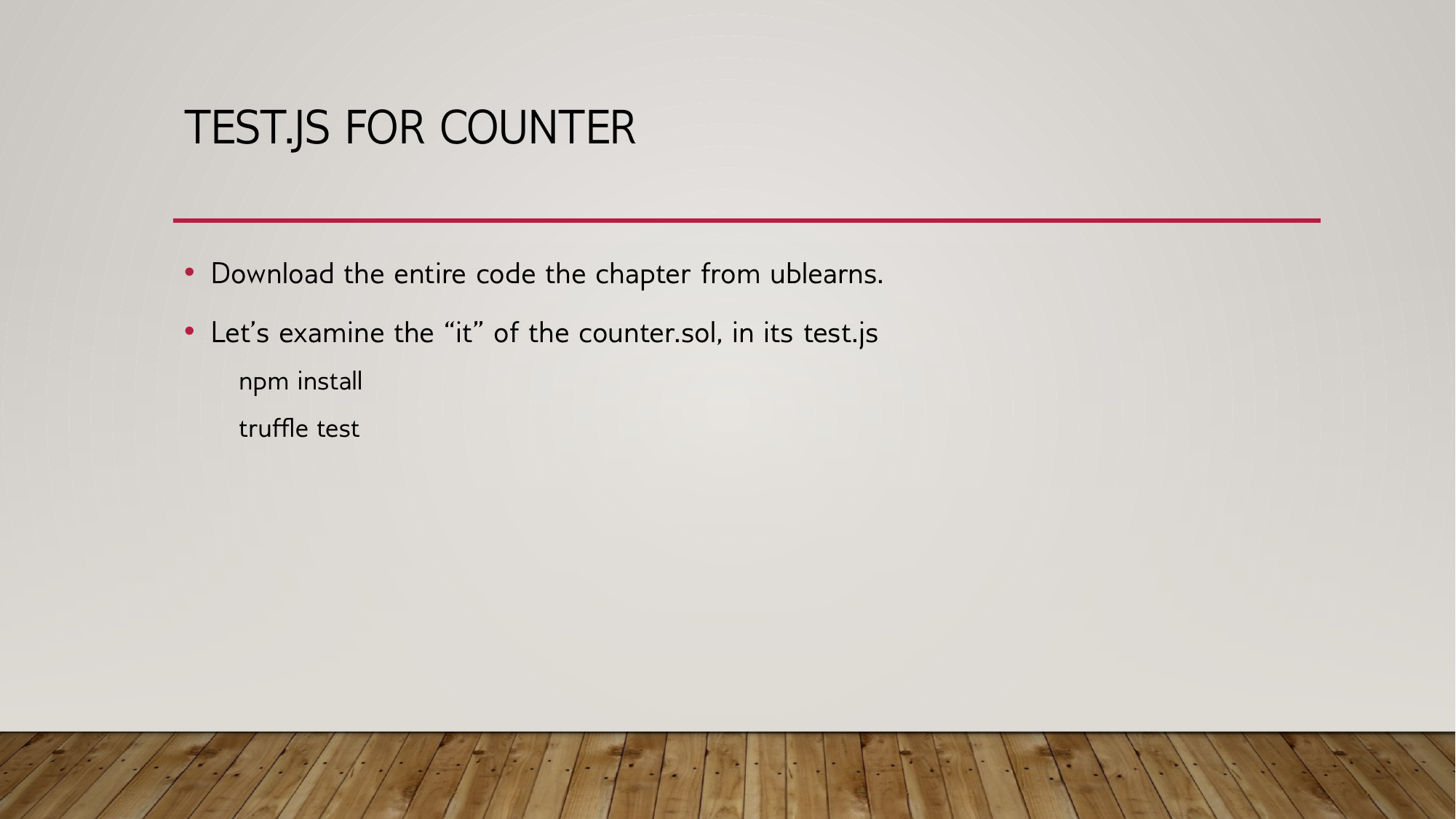

# Test.js for counter
Download the entire code the chapter from ublearns.
Let’s examine the “it” of the counter.sol, in its test.js
npm install
truffle test